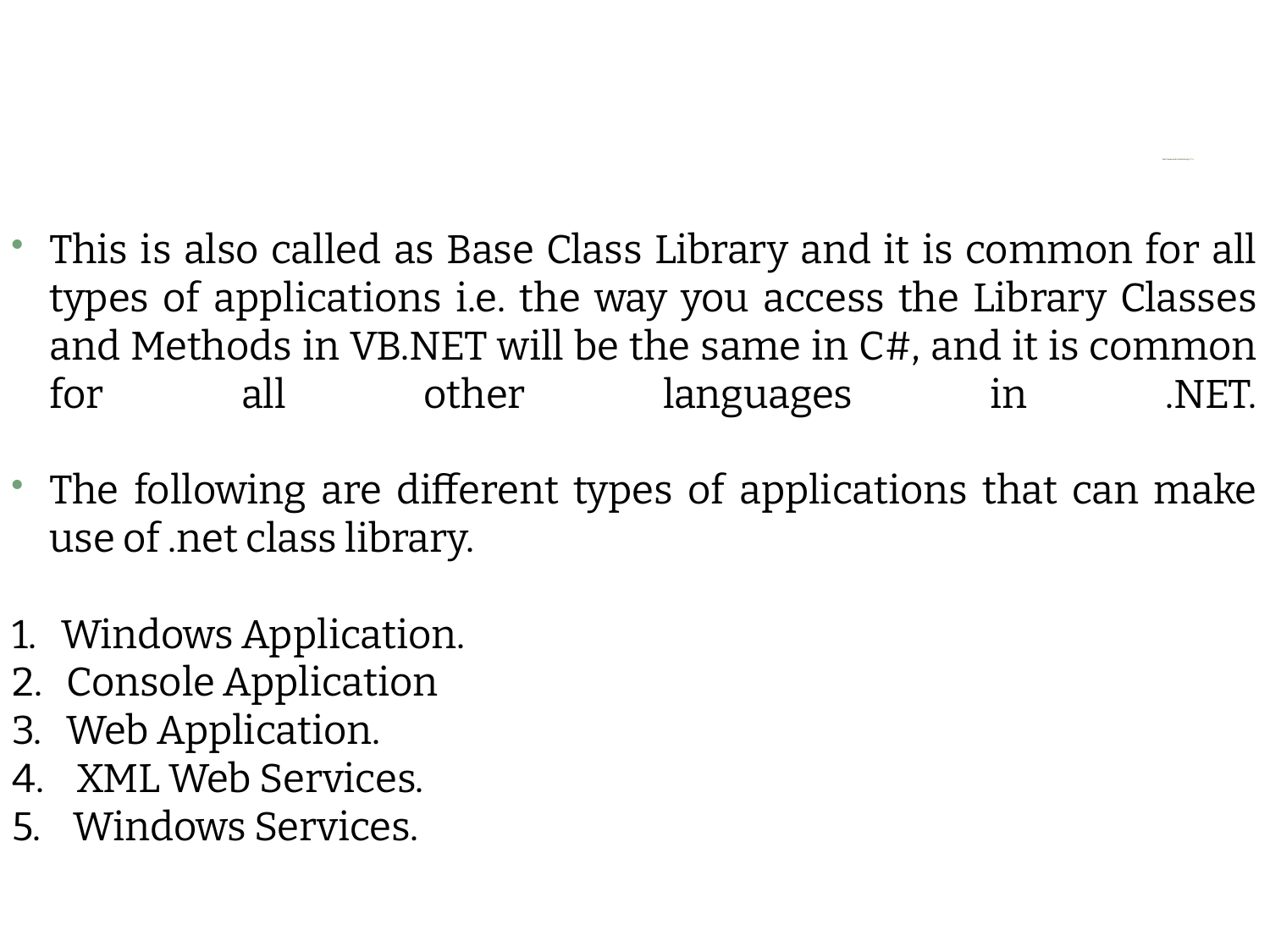

# Net Framework Class Library (FCL)

This is also called as Base Class Library and it is common for all types of applications i.e. the way you access the Library Classes and Methods in VB.NET will be the same in C#, and it is common for all other languages in .NET.
The following are different types of applications that can make use of .net class library.

1.   Windows Application.
2.   Console Application
3.   Web Application.
4.    XML Web Services.
5.    Windows Services.